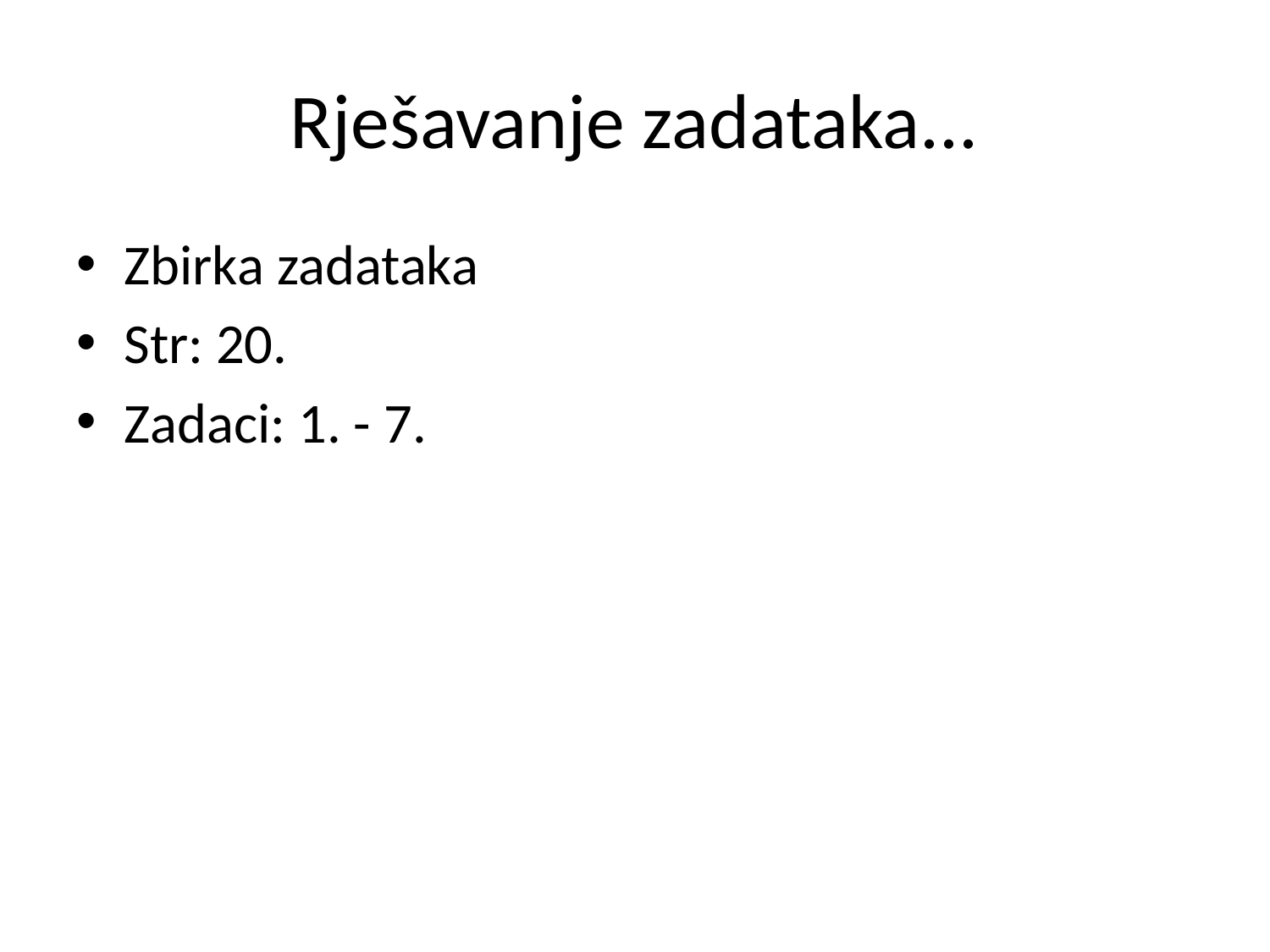

# Rješavanje zadataka...
Zbirka zadataka
Str: 20.
Zadaci: 1. - 7.